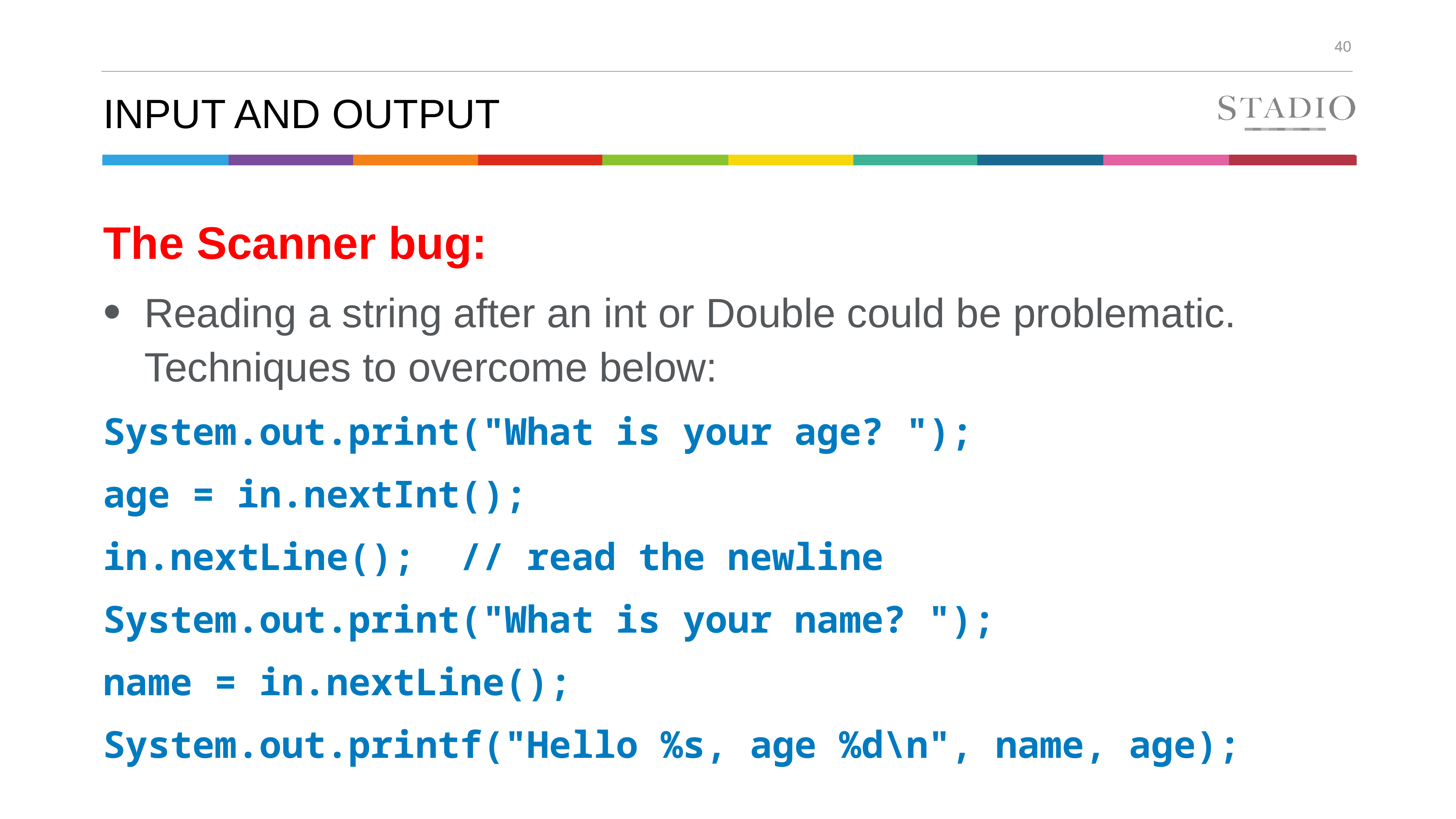

# Input and output

The Scanner bug:
Reading a string after an int or Double could be problematic. Techniques to overcome below:
System.out.print("What is your age? ");
age = in.nextInt();
in.nextLine();  // read the newline
System.out.print("What is your name? ");
name = in.nextLine();
System.out.printf("Hello %s, age %d\n", name, age);